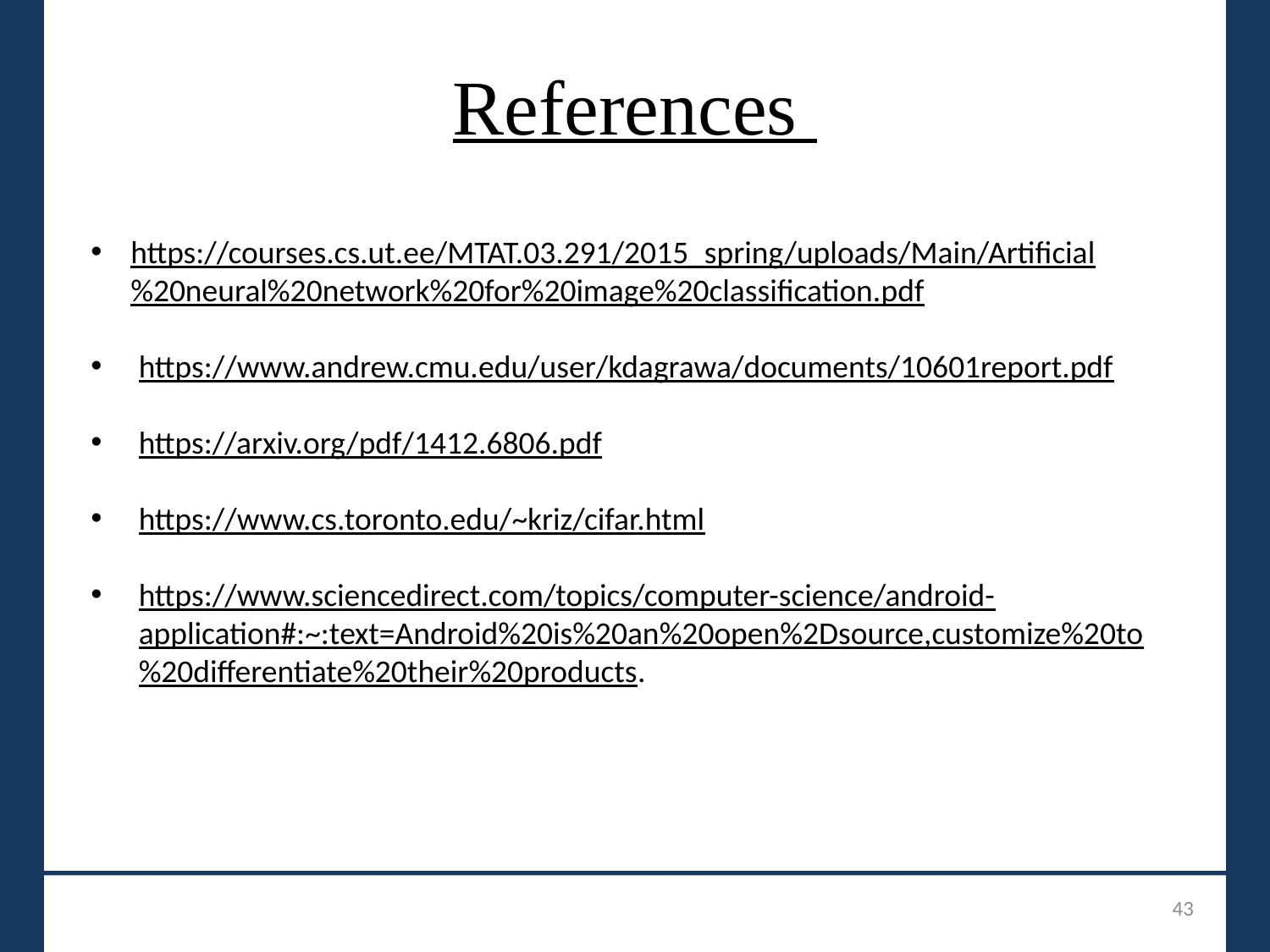

# References

https://courses.cs.ut.ee/MTAT.03.291/2015_spring/uploads/Main/Artificial%20neural%20network%20for%20image%20classification.pdf

https://www.andrew.cmu.edu/user/kdagrawa/documents/10601report.pdf

https://arxiv.org/pdf/1412.6806.pdf

https://www.cs.toronto.edu/~kriz/cifar.html

https://www.sciencedirect.com/topics/computer-science/android-application#:~:text=Android%20is%20an%20open%2Dsource,customize%20to%20differentiate%20their%20products.

_______________________________
43